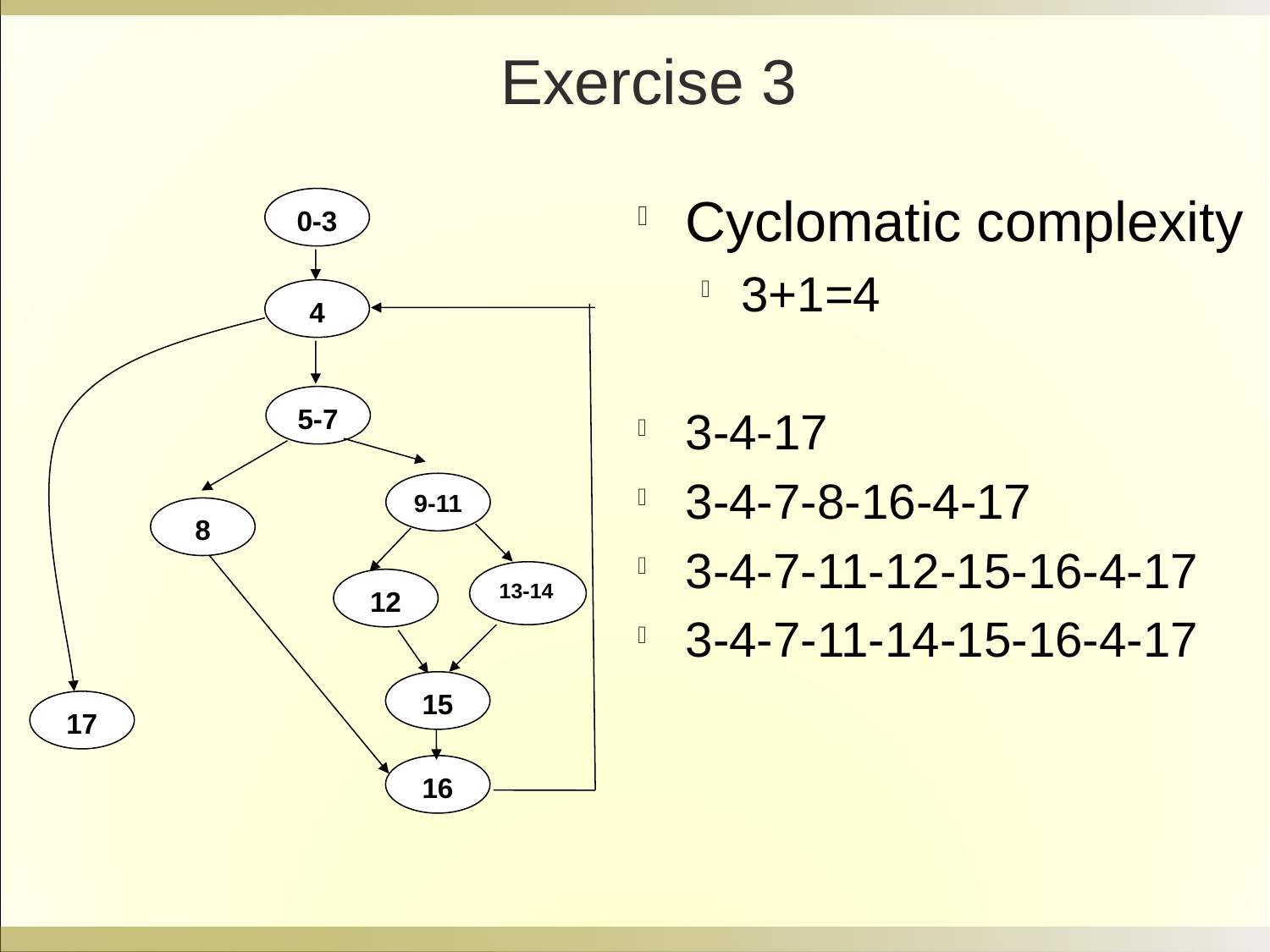

Exercise 3
Cyclomatic complexity
3+1=4

3-4-17
3-4-7-8-16-4-17
3-4-7-11-12-15-16-4-17
3-4-7-11-14-15-16-4-17

0-3

4

5-7

9-11
8

13-14
12

15
17

16